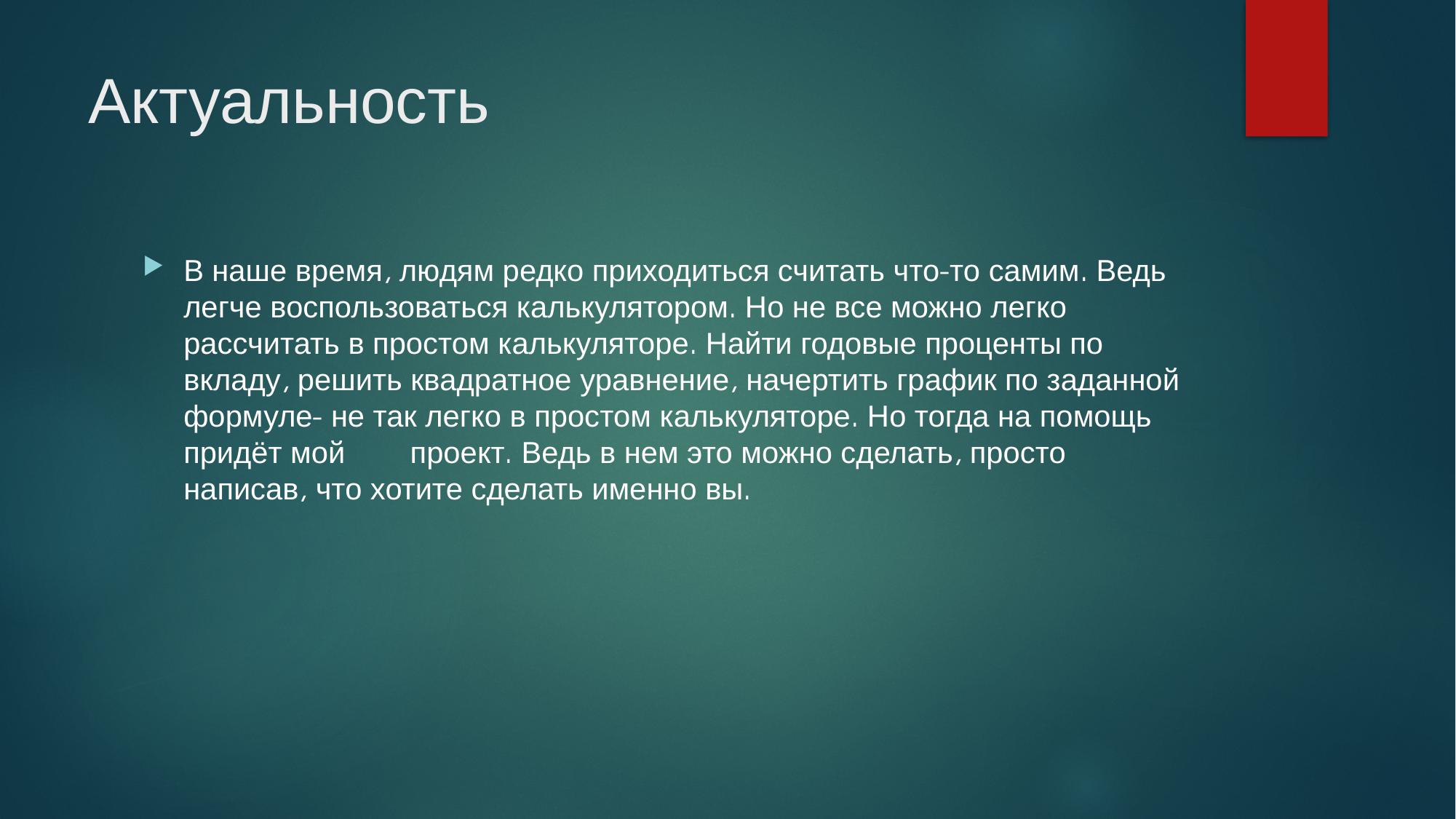

# Актуальность
В наше время, людям редко приходиться считать что-то самим. Ведь легче воспользоваться калькулятором. Но не все можно легко рассчитать в простом калькуляторе. Найти годовые проценты по вкладу, решить квадратное уравнение, начертить график по заданной формуле- не так легко в простом калькуляторе. Но тогда на помощь придёт мой	 проект. Ведь в нем это можно сделать, просто написав, что хотите сделать именно вы.